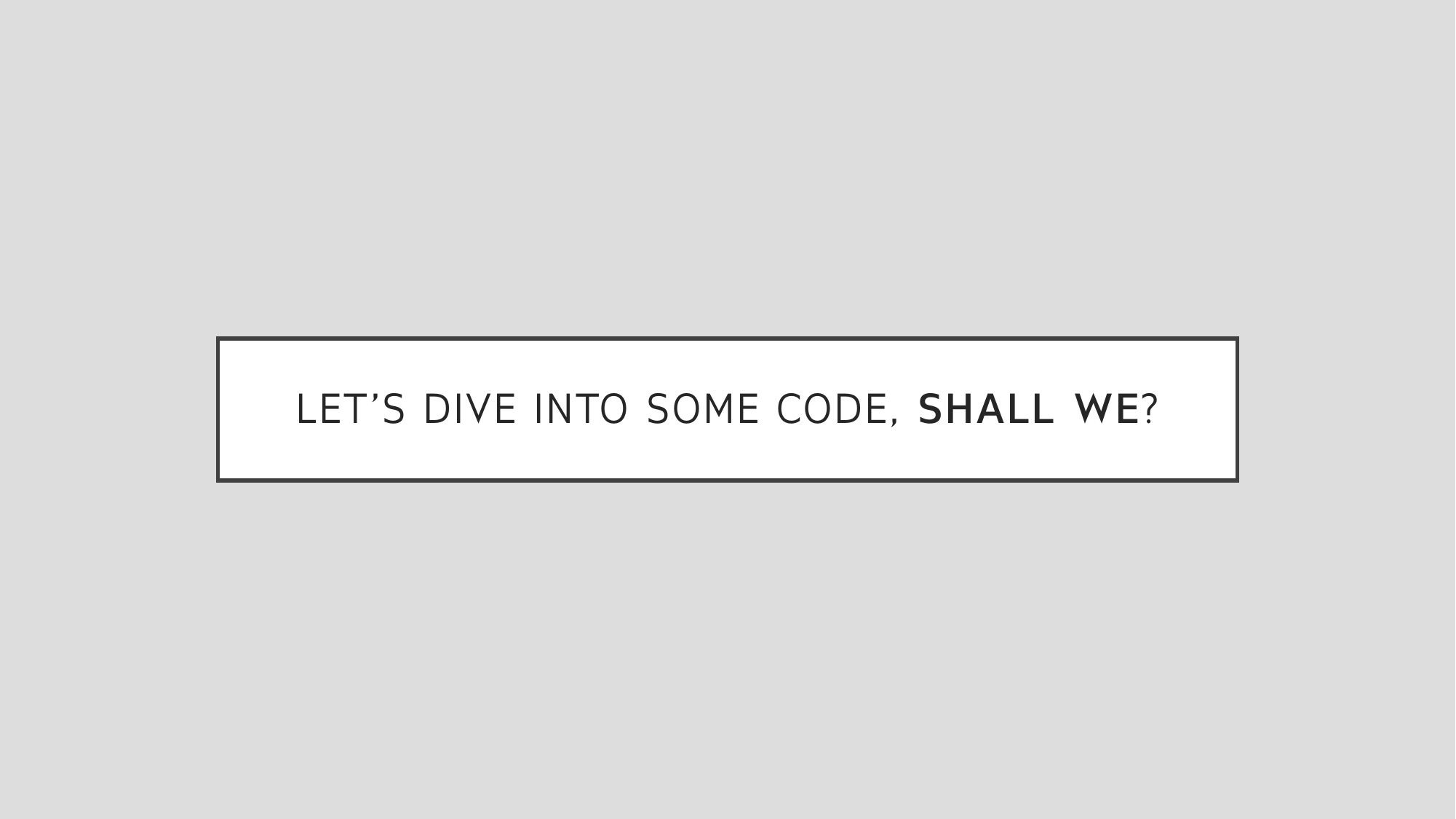

# Let’s Dive into some code, shall we?